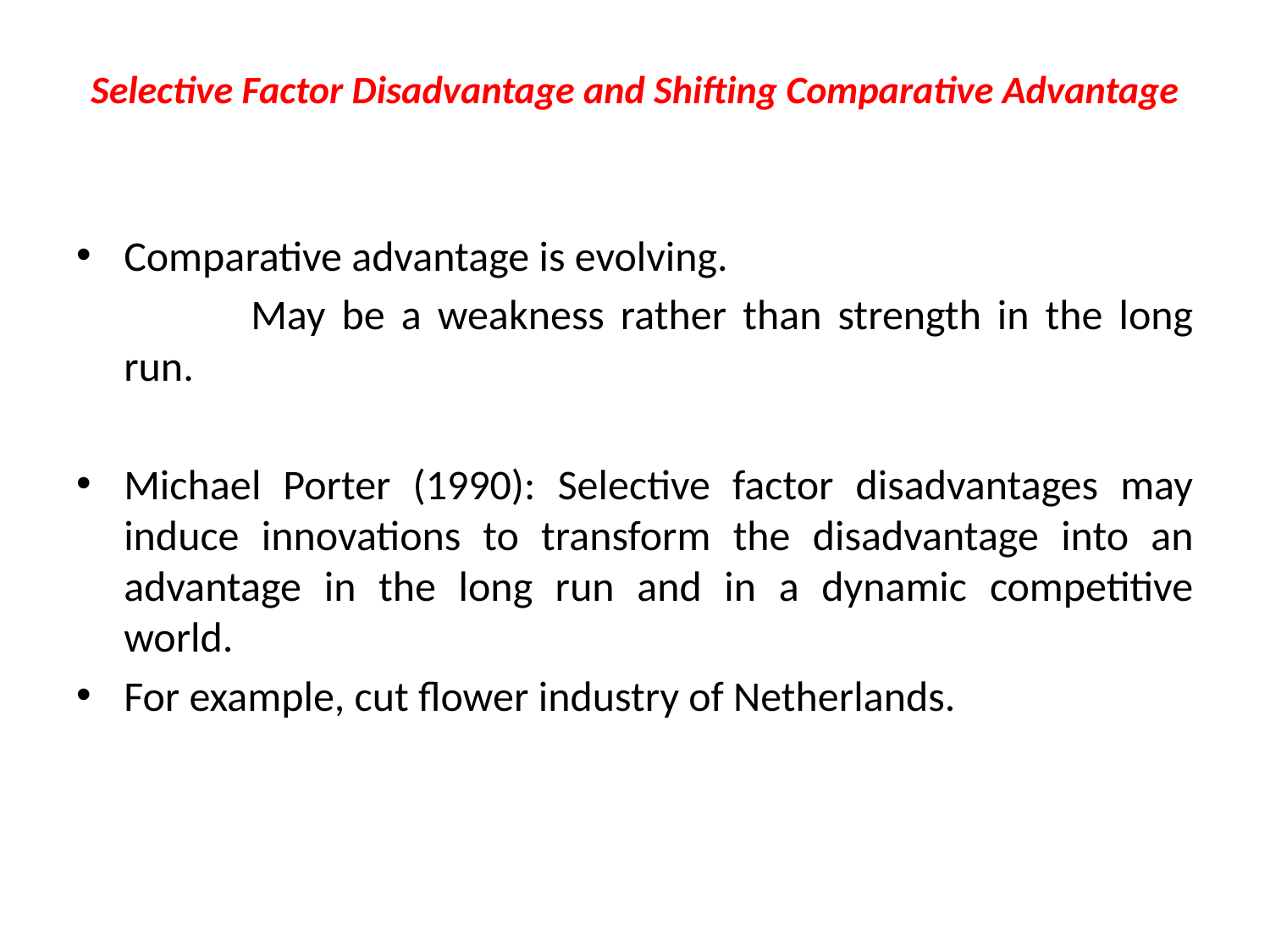

# Selective Factor Disadvantage and Shifting Comparative Advantage
Comparative advantage is evolving.
		May be a weakness rather than strength in the long run.

Michael Porter (1990): Selective factor disadvantages may induce innovations to transform the disadvantage into an advantage in the long run and in a dynamic competitive world.
For example, cut flower industry of Netherlands.